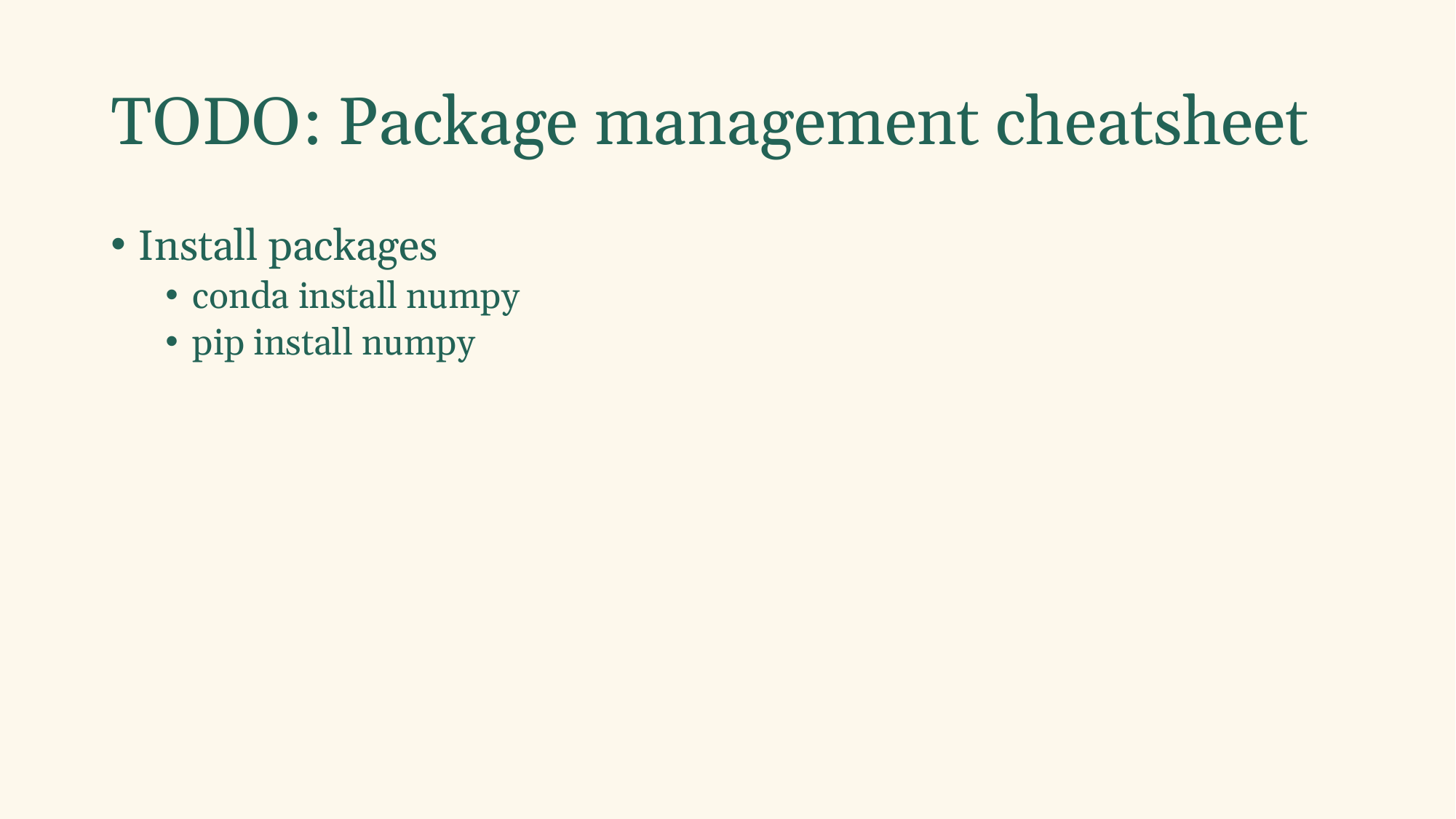

# TODO: Package management cheatsheet
Install packages
conda install numpy
pip install numpy